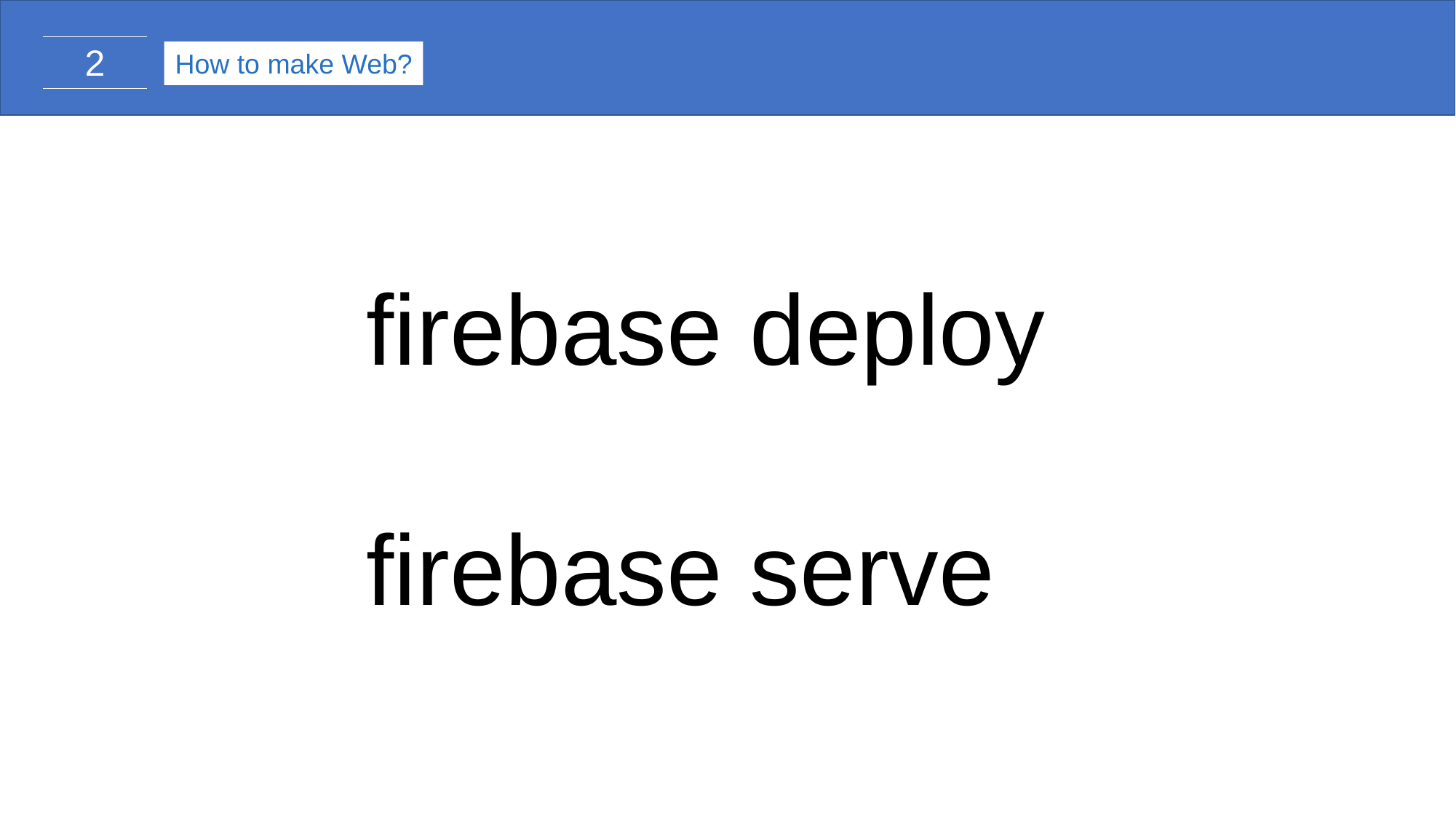

2
How to make Web?
firebase deploy

firebase serve